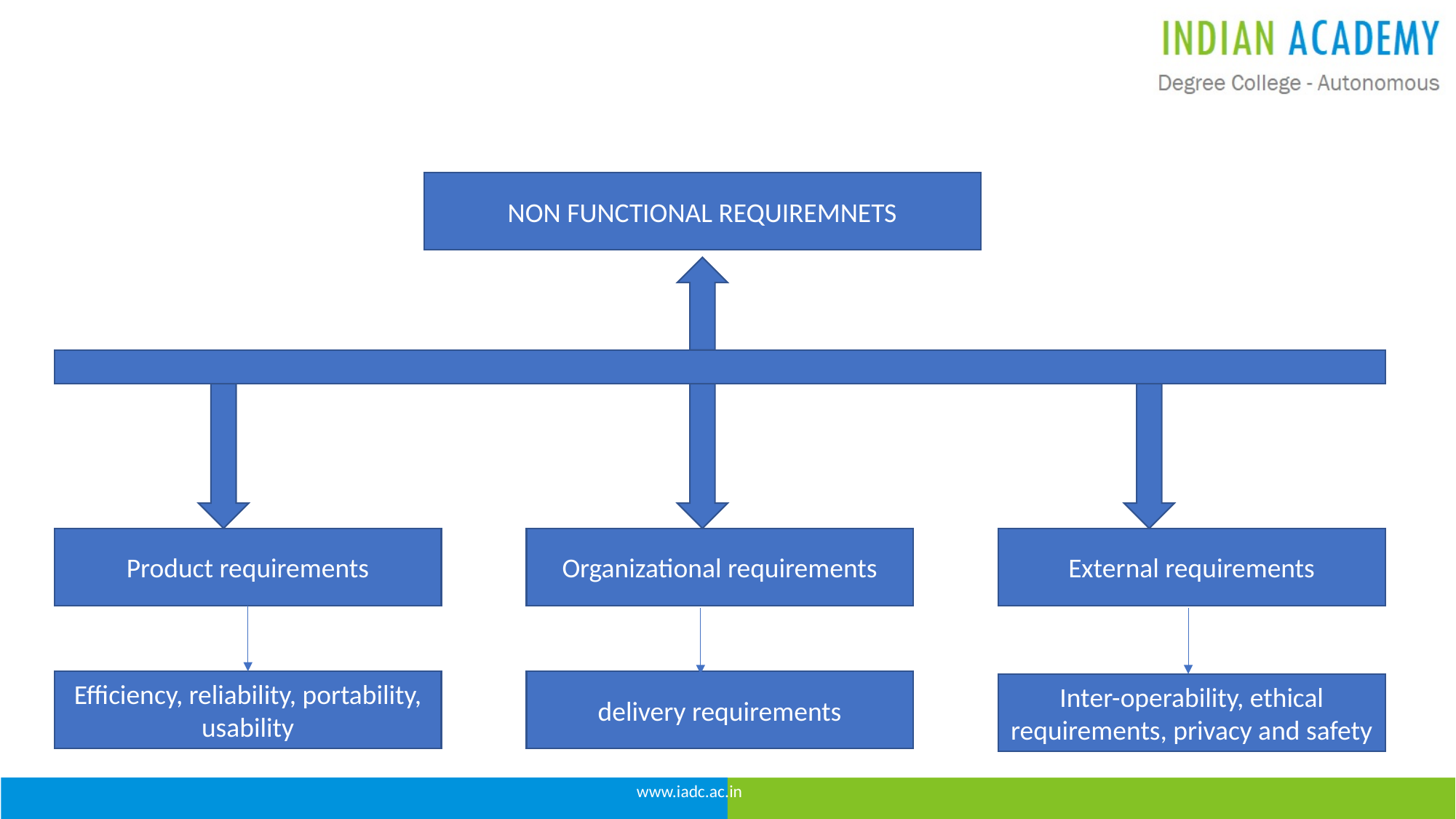

NON FUNCTIONAL REQUIREMNETS

Organizational requirements
Product requirements
External requirements
delivery requirements
Efficiency, reliability, portability, usability
Inter-operability, ethical requirements, privacy and safety